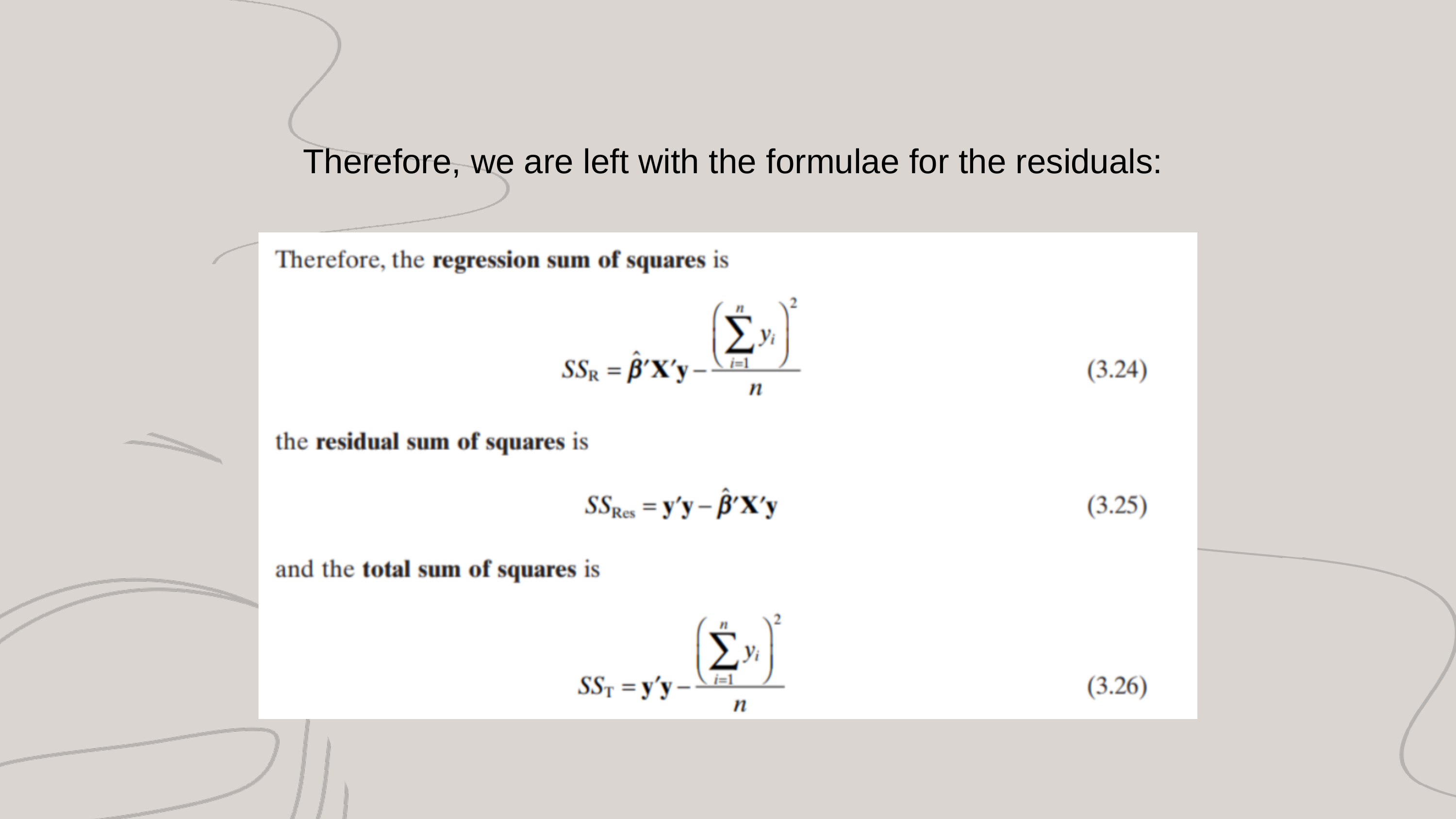

Therefore, we are left with the formulae for the residuals: